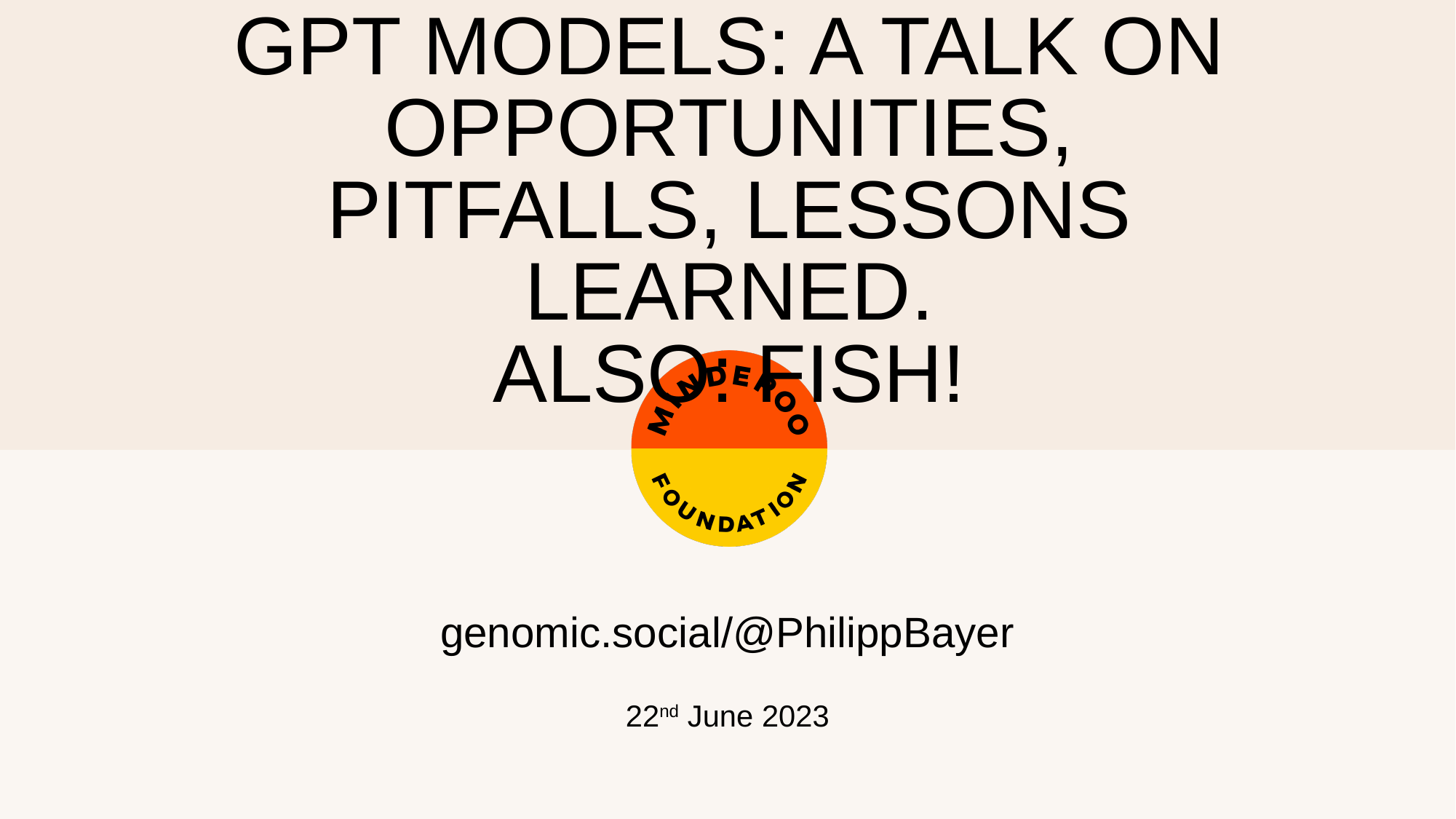

# GPT models: a talk on opportunities, pitfalls, lessons learned. also: fish!
genomic.social/@PhilippBayer
22nd June 2023